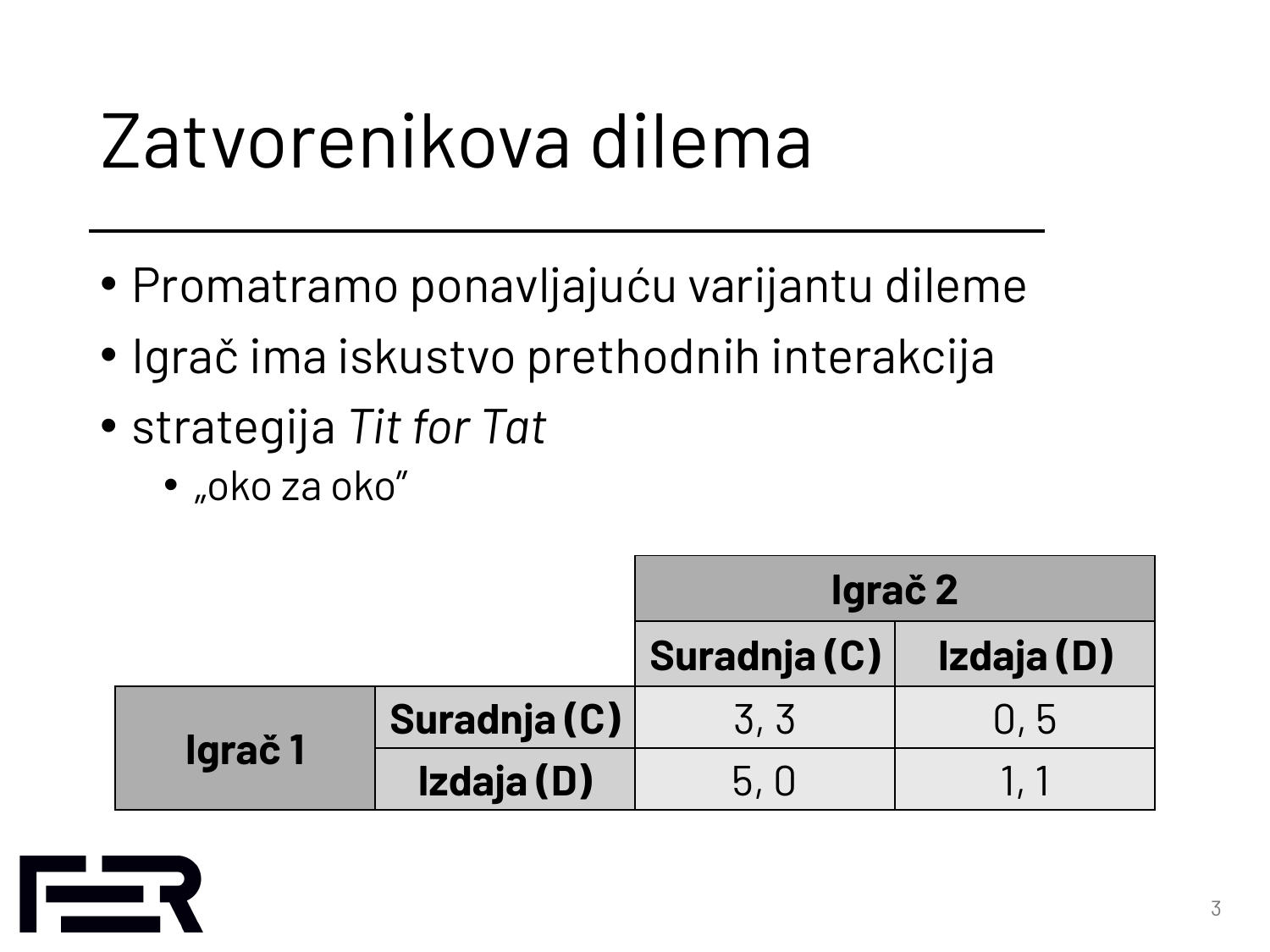

# Zatvorenikova dilema
Promatramo ponavljajuću varijantu dileme
Igrač ima iskustvo prethodnih interakcija
strategija Tit for Tat
„oko za oko”
|  |  | Igrač 2 |  |
| --- | --- | --- | --- |
|  |  | Suradnja (C) | Izdaja (D) |
| Igrač 1 | Suradnja (C) | 3, 3 | 0, 5 |
|  | Izdaja (D) | 5, 0 | 1, 1 |
3